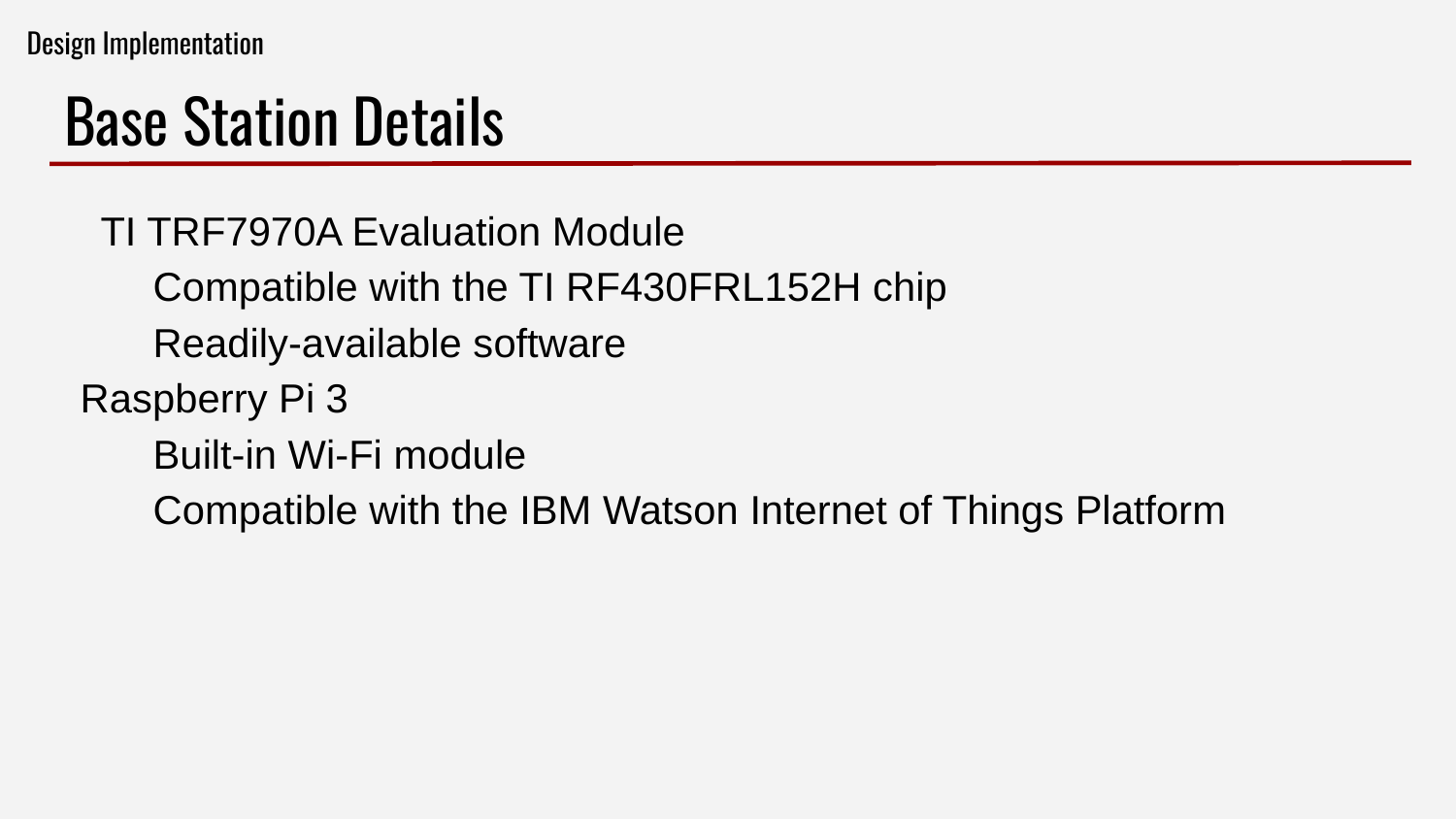

Design Implementation
# Base Station Details
TI TRF7970A Evaluation Module
Compatible with the TI RF430FRL152H chip
Readily-available software
Raspberry Pi 3
Built-in Wi-Fi module
Compatible with the IBM Watson Internet of Things Platform